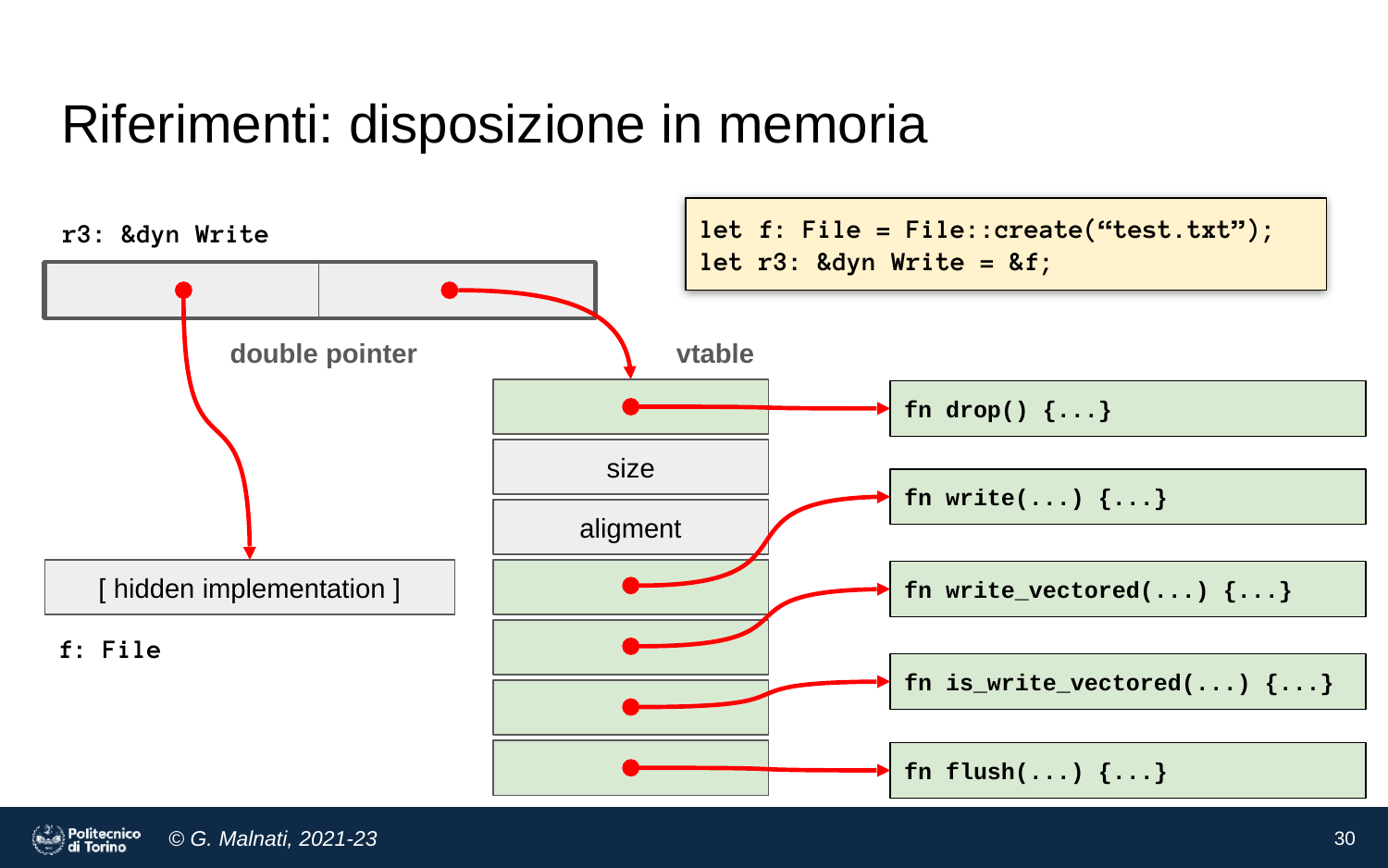

# Riferimenti: disposizione in memoria
let f: File = File::create(“test.txt”);
let r3: &dyn Write = &f;
r3: &dyn Write

double pointer
vtable

size
aligment

fn drop() {...}
fn write(...) {...}
[ hidden implementation ]
fn write_vectored(...) {...}
f: File
fn is_write_vectored(...) {...}
fn flush(...) {...}
30